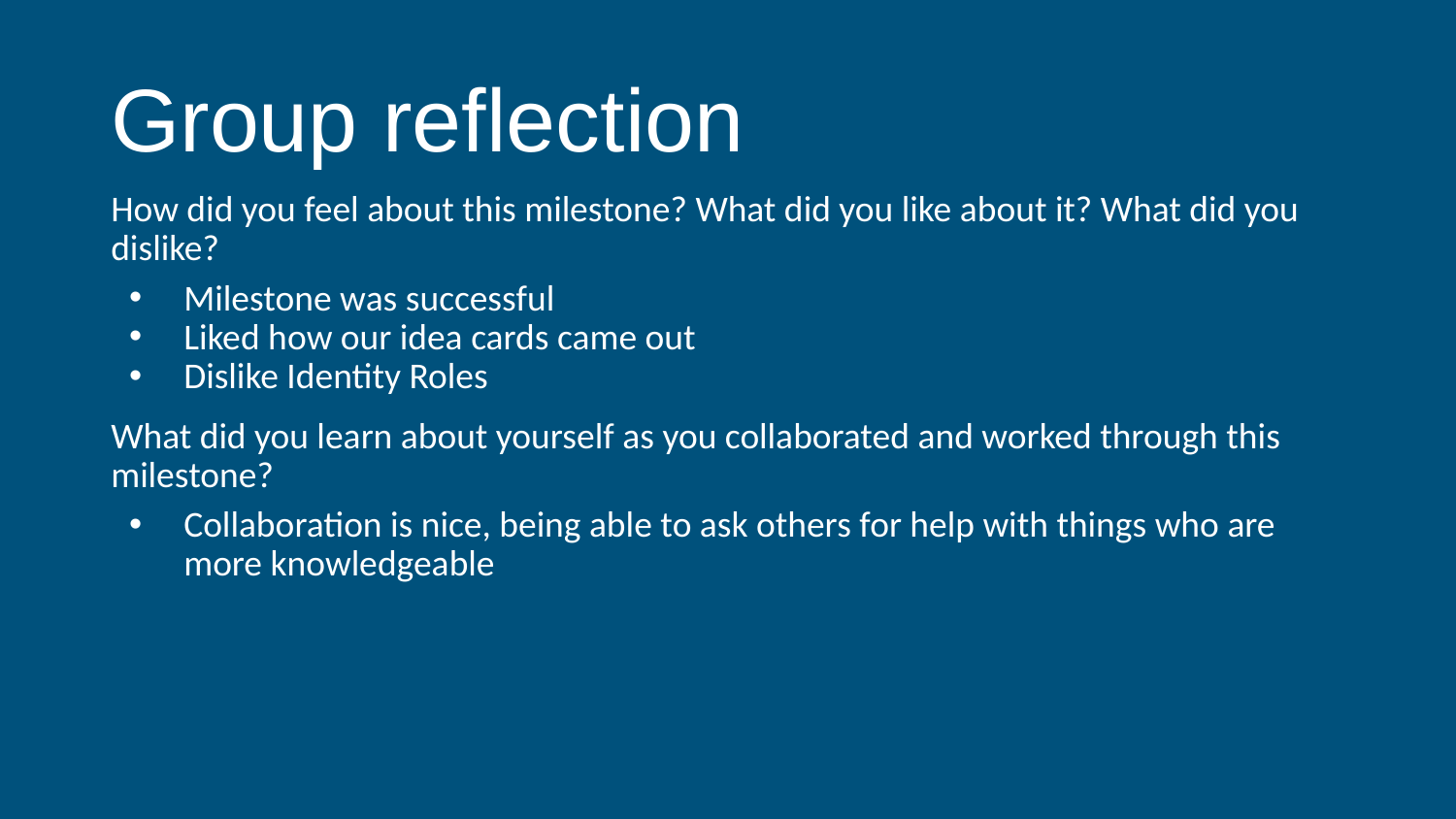

# Group reflection
How did you feel about this milestone? What did you like about it? What did you dislike?
Milestone was successful
Liked how our idea cards came out
Dislike Identity Roles
What did you learn about yourself as you collaborated and worked through this milestone?
Collaboration is nice, being able to ask others for help with things who are more knowledgeable